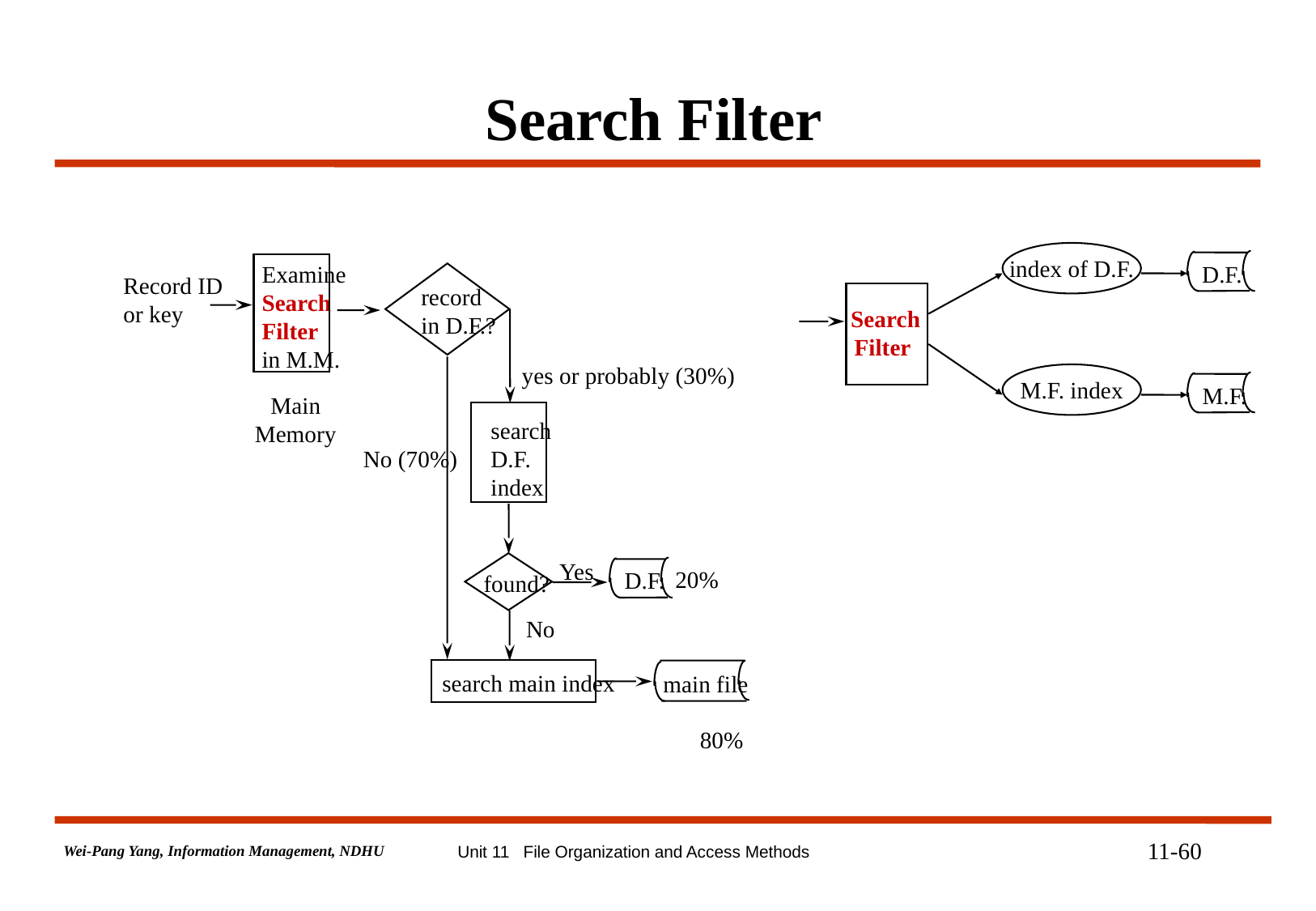

# Search Filter
index of D.F.

D.F.

 Search
Filter

M.F. index

M.F.

Examine
Search
Filter
in M.M.

record
in D.F.?
Record ID
or key

yes or probably (30%)

search
D.F.
index
No (70%)

Yes

found?

D.F.

20%

No

search main index

main file

Main
Memory
80%